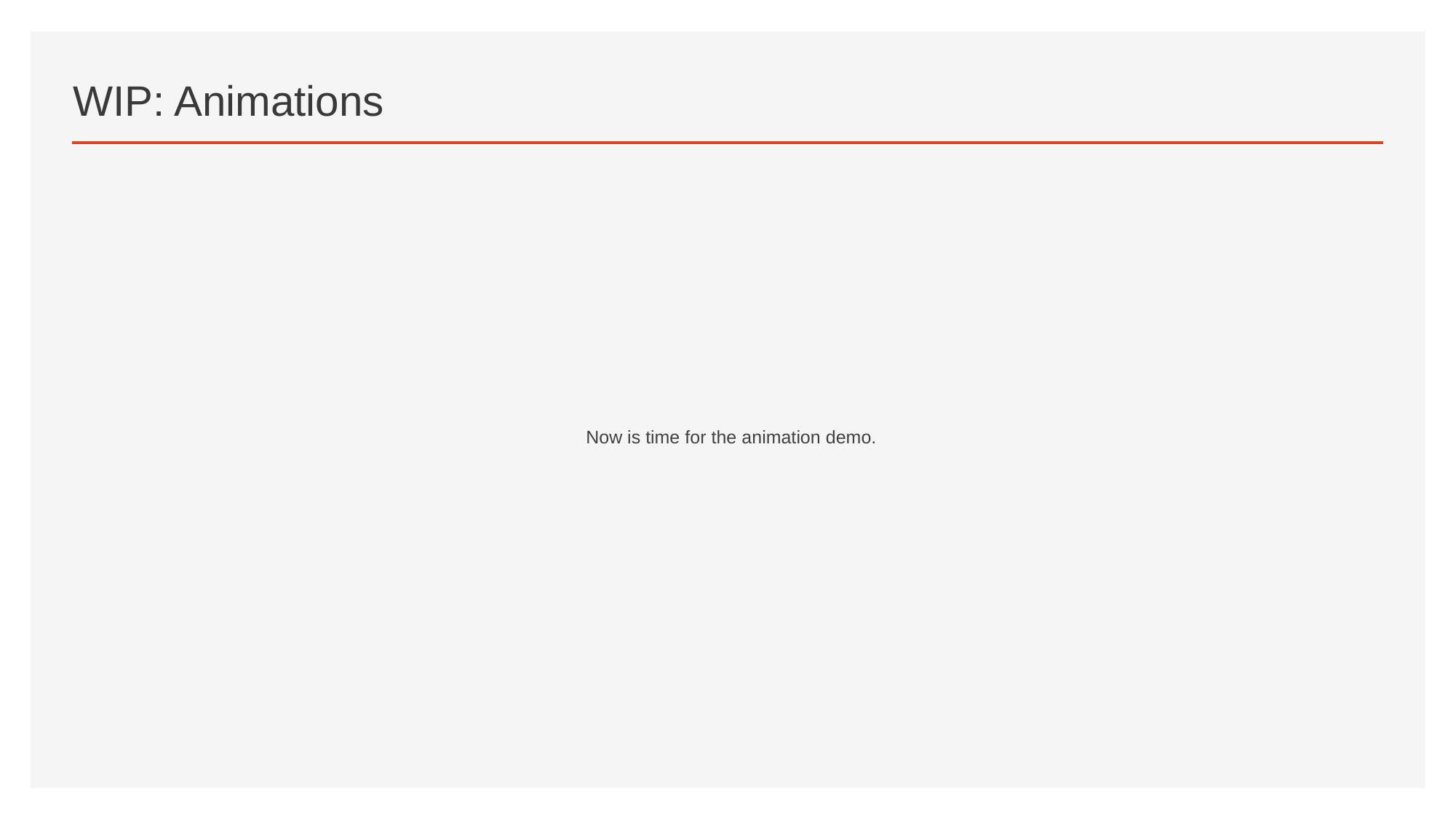

# WIP: Animations
Now is time for the animation demo.